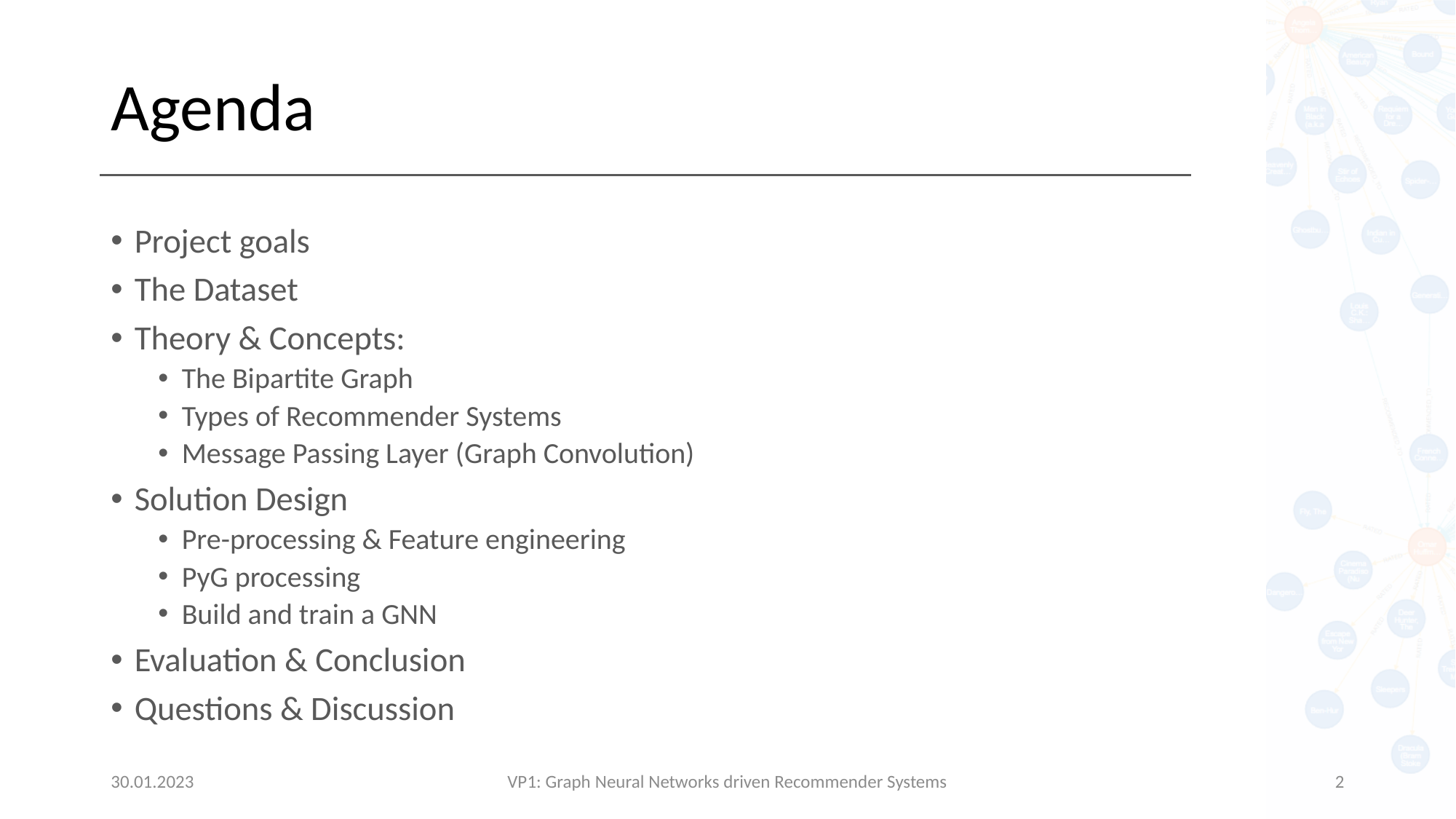

# Agenda
Project goals
The Dataset
Theory & Concepts:
The Bipartite Graph
Types of Recommender Systems
Message Passing Layer (Graph Convolution)
Solution Design
Pre-processing & Feature engineering
PyG processing
Build and train a GNN
Evaluation & Conclusion
Questions & Discussion
30.01.2023
VP1: Graph Neural Networks driven Recommender Systems
2